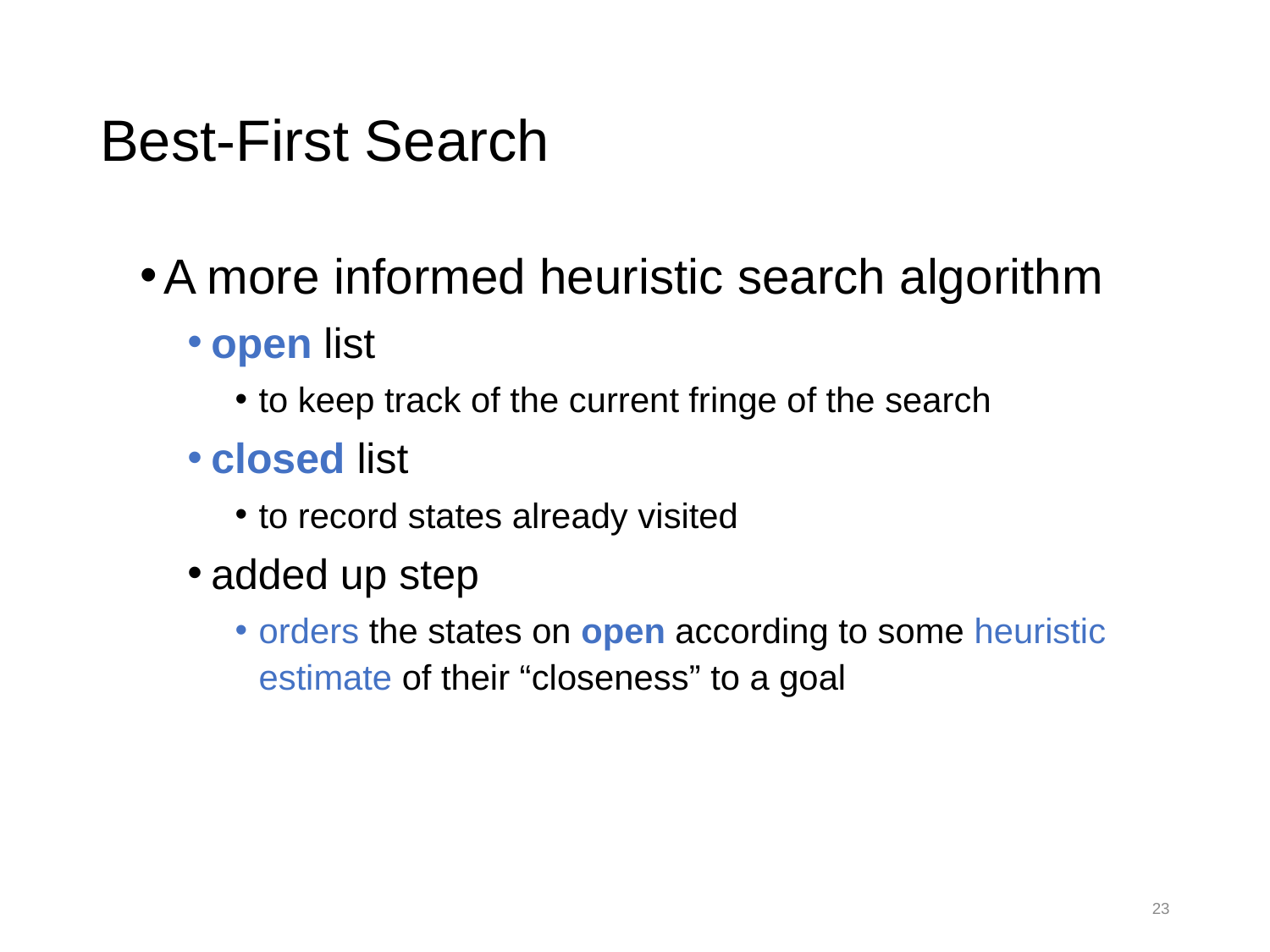

# Best-First Search
A more informed heuristic search algorithm
open list
to keep track of the current fringe of the search
closed list
to record states already visited
added up step
orders the states on open according to some heuristic estimate of their “closeness” to a goal
23